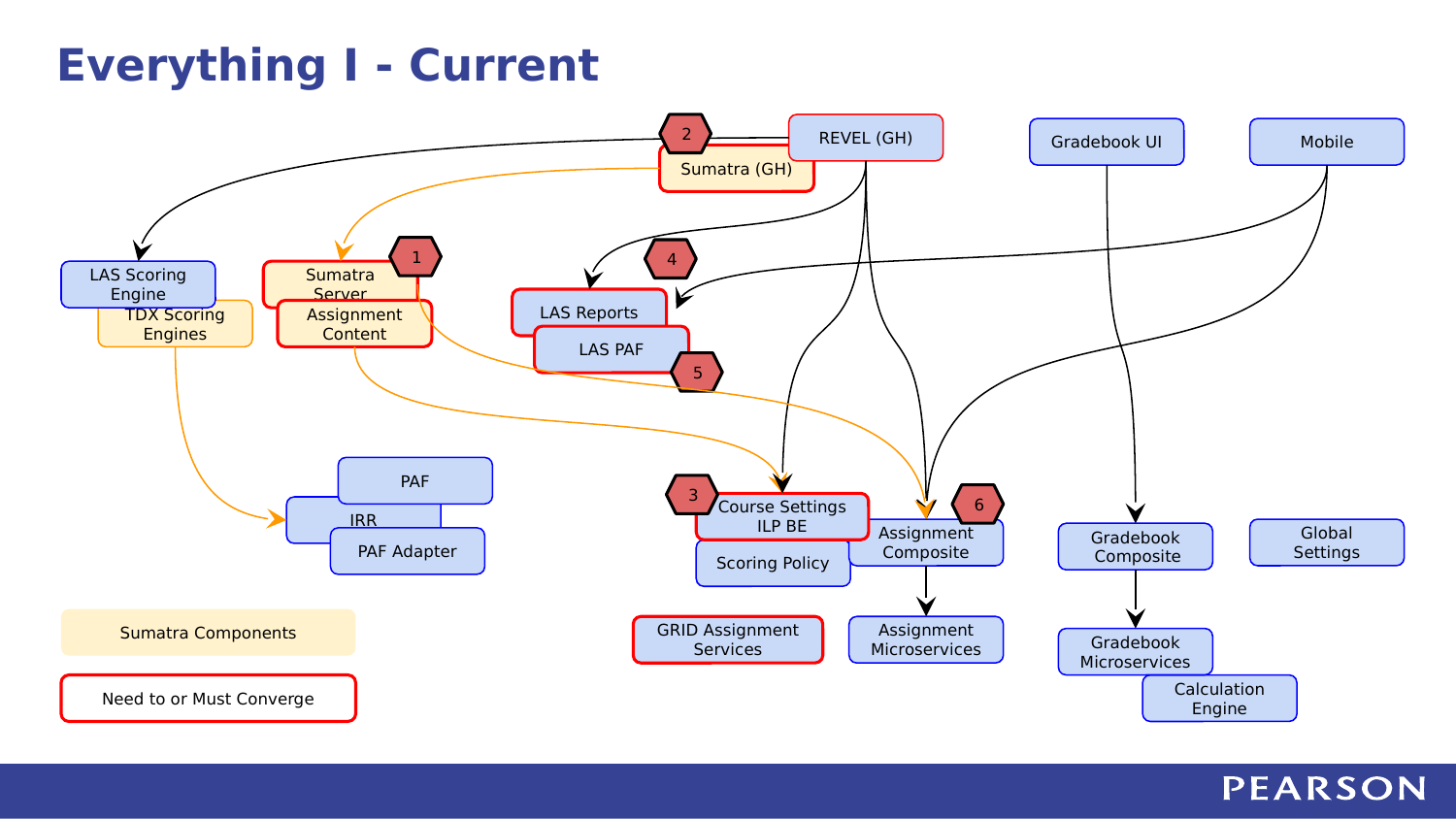

# Everything I - Current
2
REVEL (GH)
Gradebook UI
Mobile
Sumatra (GH)
1
4
Sumatra Server
LAS Scoring Engine
LAS Reports
TDX Scoring Engines
Assignment Content
LAS PAF
5
PAF
3
6
Course Settings
ILP BE
IRR
Global Settings
Assignment Composite
Gradebook
 Composite
PAF Adapter
Scoring Policy
Sumatra Components
Assignment Microservices
GRID Assignment Services
Gradebook Microservices
Need to or Must Converge
Calculation Engine